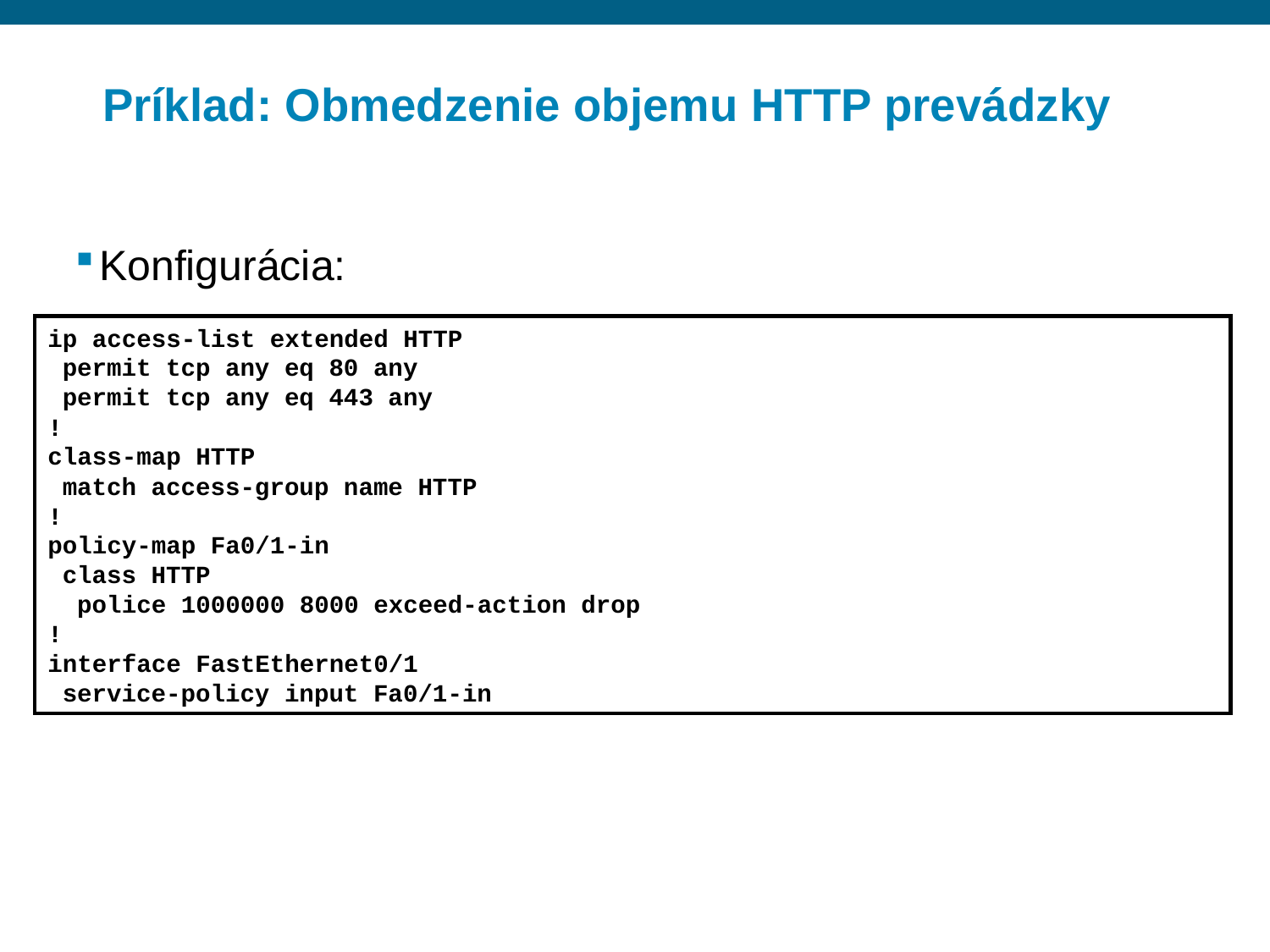

# Príklad: Obmedzenie objemu HTTP prevádzky
Konfigurácia:
ip access-list extended HTTP
 permit tcp any eq 80 any
 permit tcp any eq 443 any
!
class-map HTTP
 match access-group name HTTP
!
policy-map Fa0/1-in
 class HTTP
  police 1000000 8000 exceed-action drop
!
interface FastEthernet0/1
 service-policy input Fa0/1-in